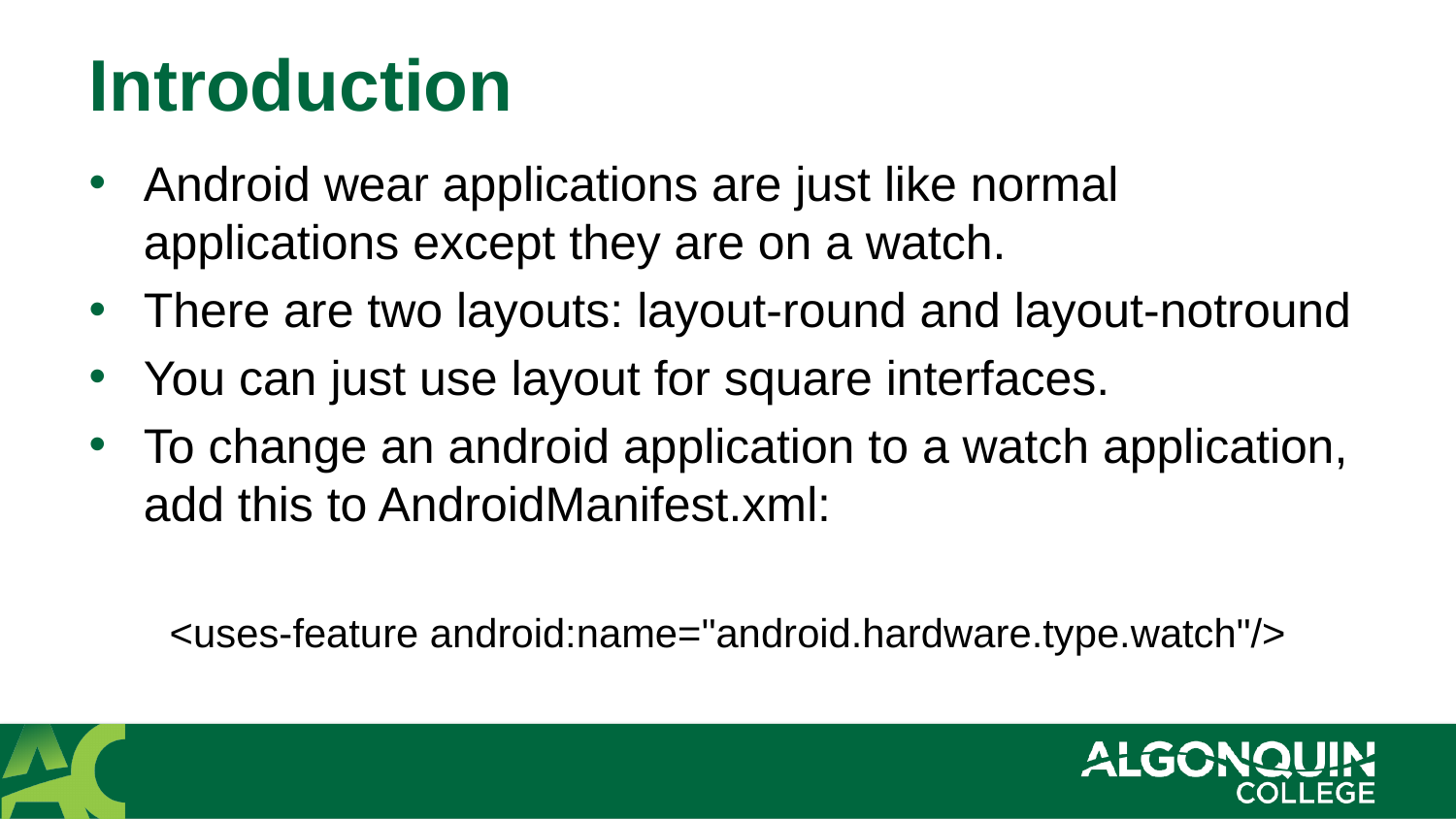

# Introduction
Android wear applications are just like normal applications except they are on a watch.
There are two layouts: layout-round and layout-notround
You can just use layout for square interfaces.
To change an android application to a watch application, add this to AndroidManifest.xml:

<uses-feature android:name="android.hardware.type.watch"/>